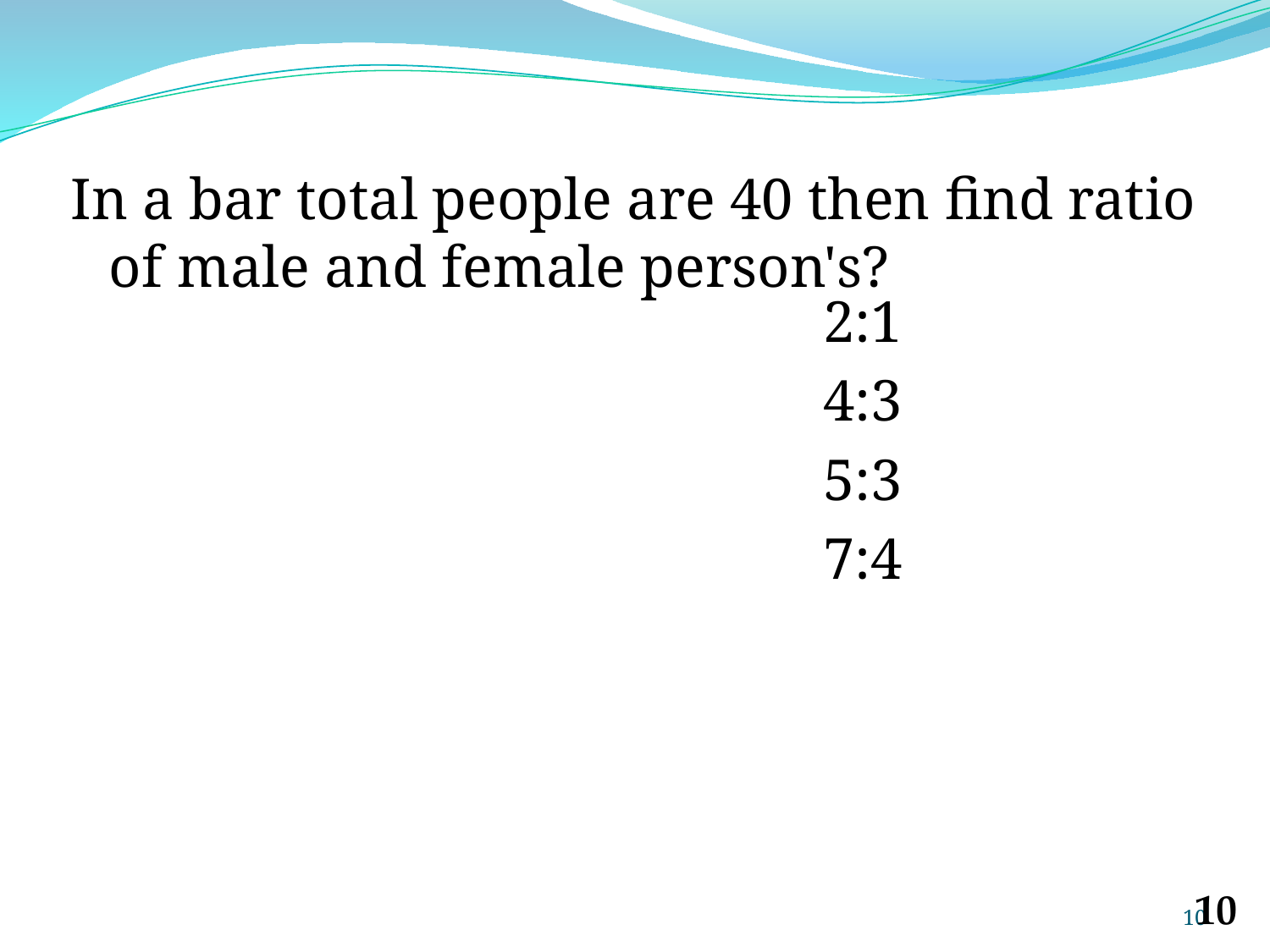

In a bar total people are 40 then find ratio of male and female person's?

2:1
4:3
5:3
7:4
10
10